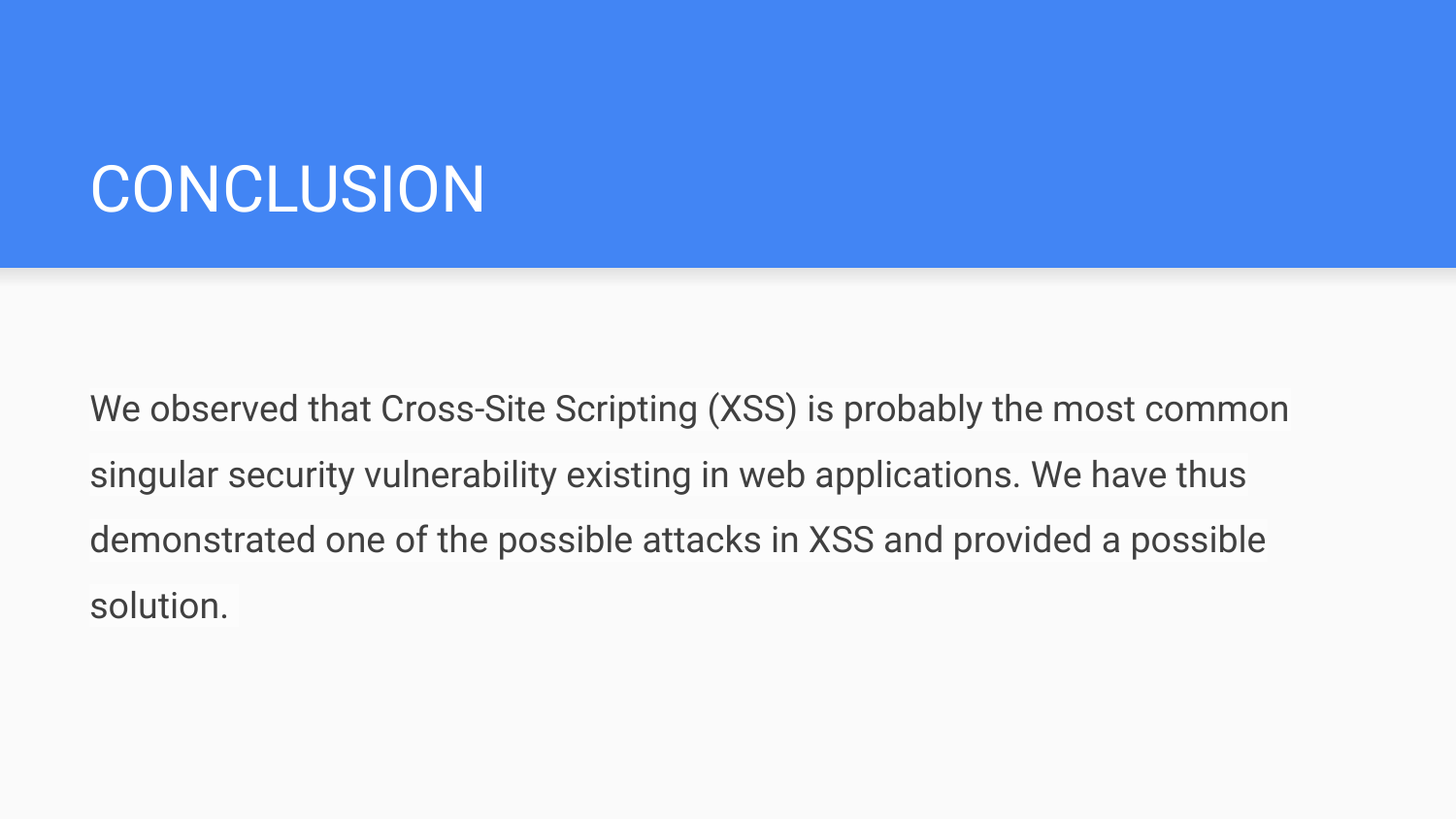

# CONCLUSION

We observed that Cross-Site Scripting (XSS) is probably the most common singular security vulnerability existing in web applications. We have thus demonstrated one of the possible attacks in XSS and provided a possible solution.